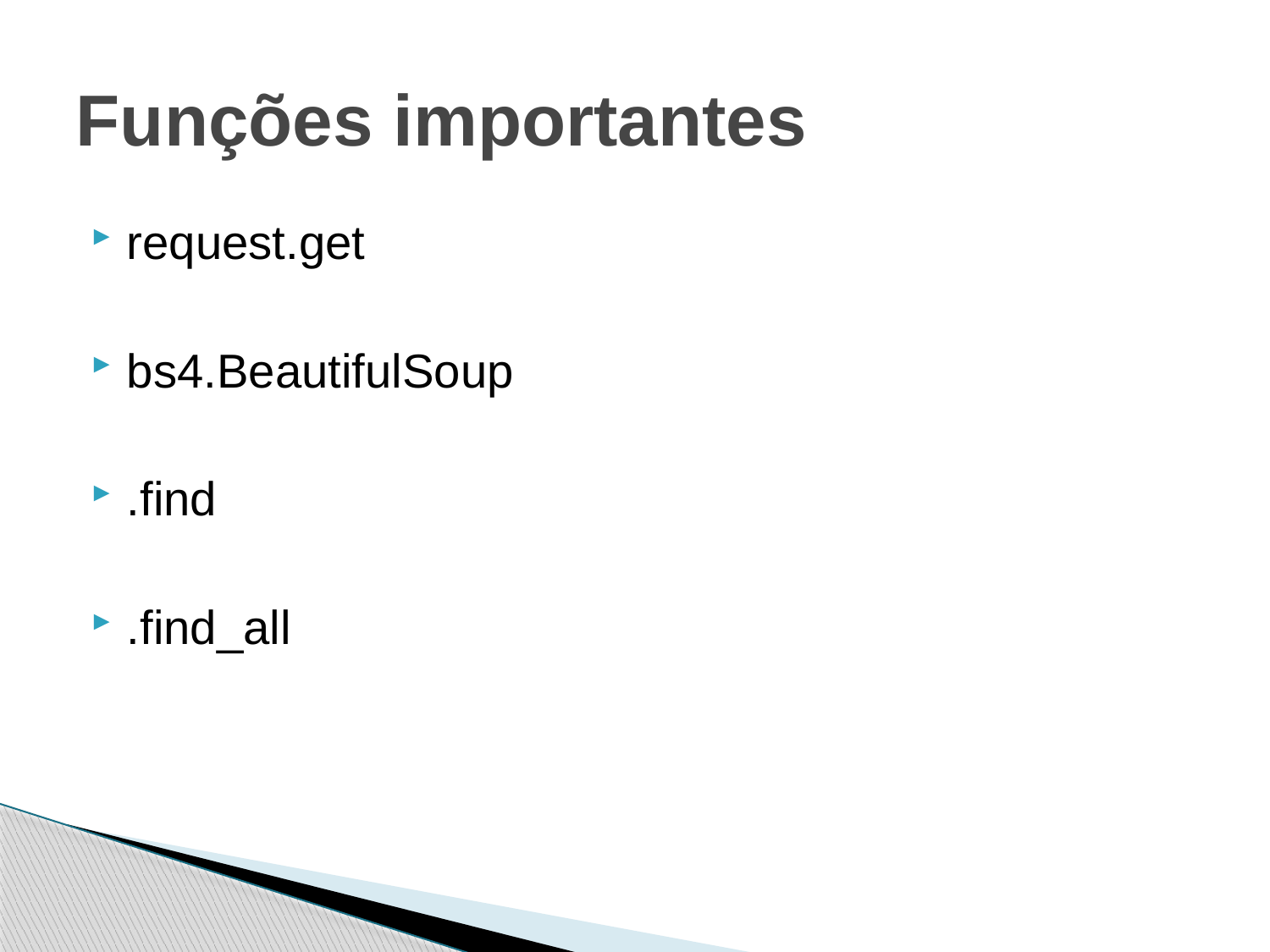

# Funções importantes
request.get

bs4.BeautifulSoup

.find

.find_all